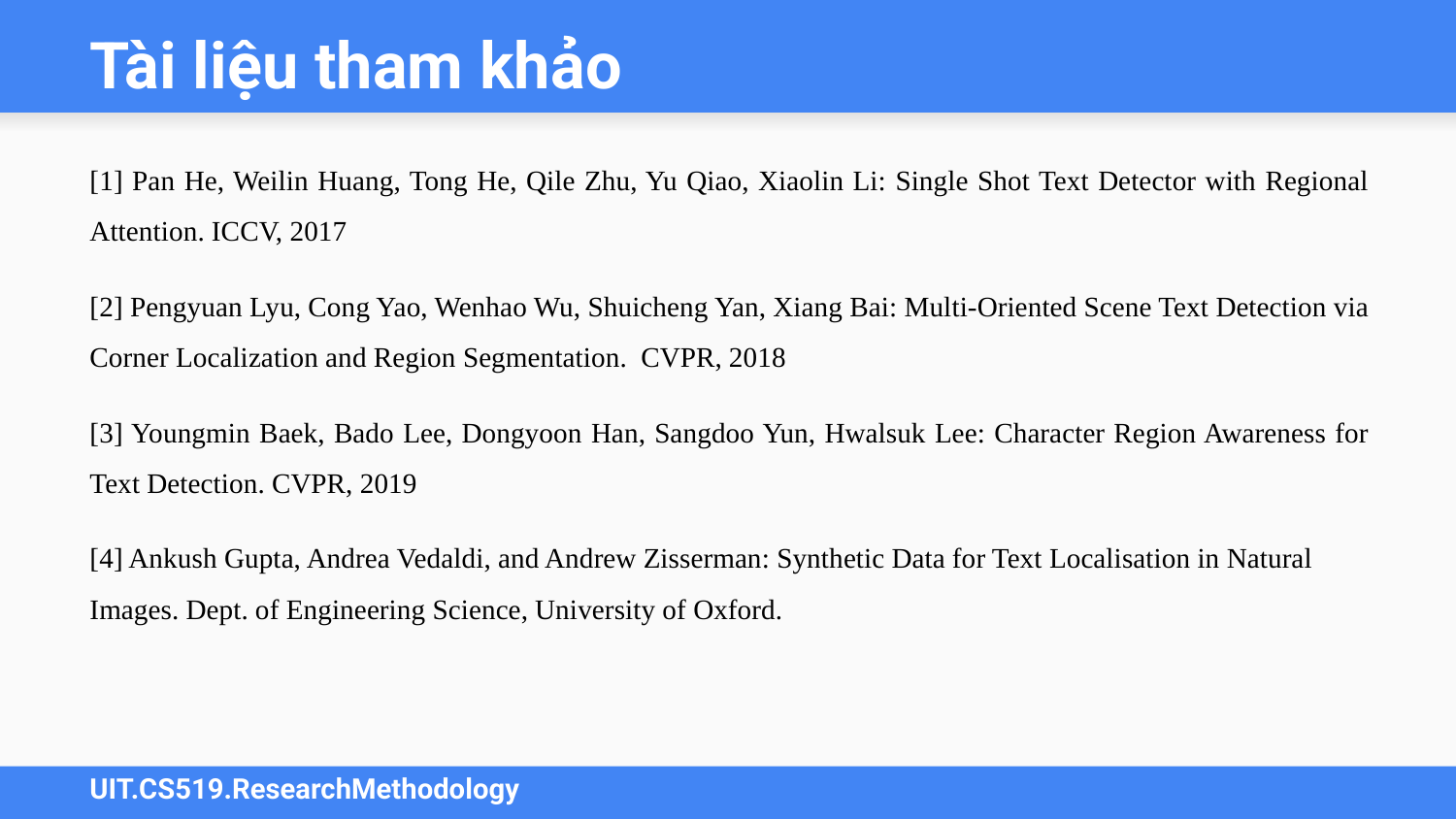

# Tài liệu tham khảo
[1] Pan He, Weilin Huang, Tong He, Qile Zhu, Yu Qiao, Xiaolin Li: Single Shot Text Detector with Regional Attention. ICCV, 2017
[2] Pengyuan Lyu, Cong Yao, Wenhao Wu, Shuicheng Yan, Xiang Bai: Multi-Oriented Scene Text Detection via Corner Localization and Region Segmentation.  CVPR, 2018
[3] Youngmin Baek, Bado Lee, Dongyoon Han, Sangdoo Yun, Hwalsuk Lee: Character Region Awareness for Text Detection. CVPR, 2019
[4] Ankush Gupta, Andrea Vedaldi, and Andrew Zisserman: Synthetic Data for Text Localisation in Natural Images. Dept. of Engineering Science, University of Oxford.